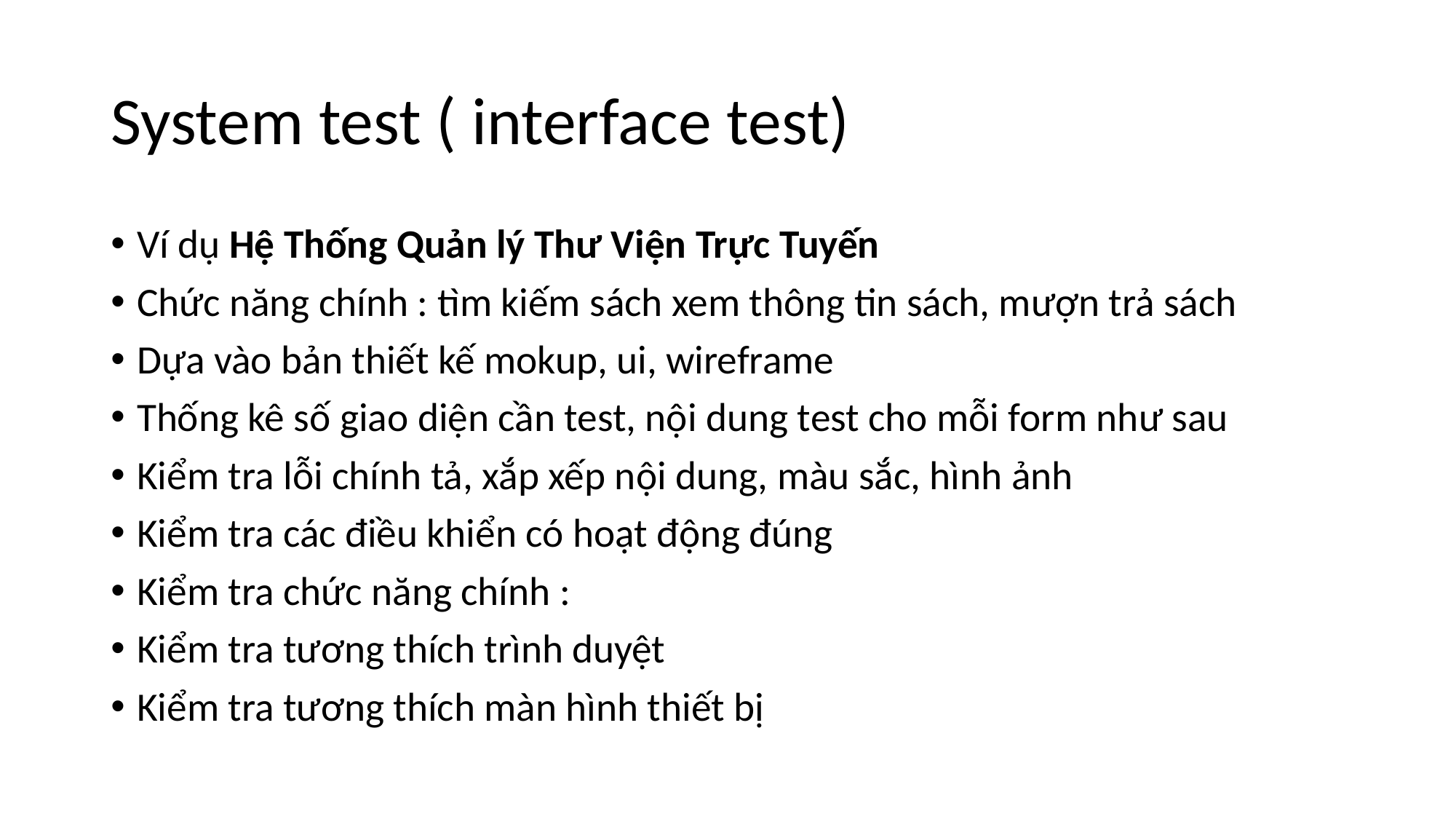

# System test ( interface test)
Ví dụ Hệ Thống Quản lý Thư Viện Trực Tuyến
Chức năng chính : tìm kiếm sách xem thông tin sách, mượn trả sách
Dựa vào bản thiết kế mokup, ui, wireframe
Thống kê số giao diện cần test, nội dung test cho mỗi form như sau
Kiểm tra lỗi chính tả, xắp xếp nội dung, màu sắc, hình ảnh
Kiểm tra các điều khiển có hoạt động đúng
Kiểm tra chức năng chính :
Kiểm tra tương thích trình duyệt
Kiểm tra tương thích màn hình thiết bị